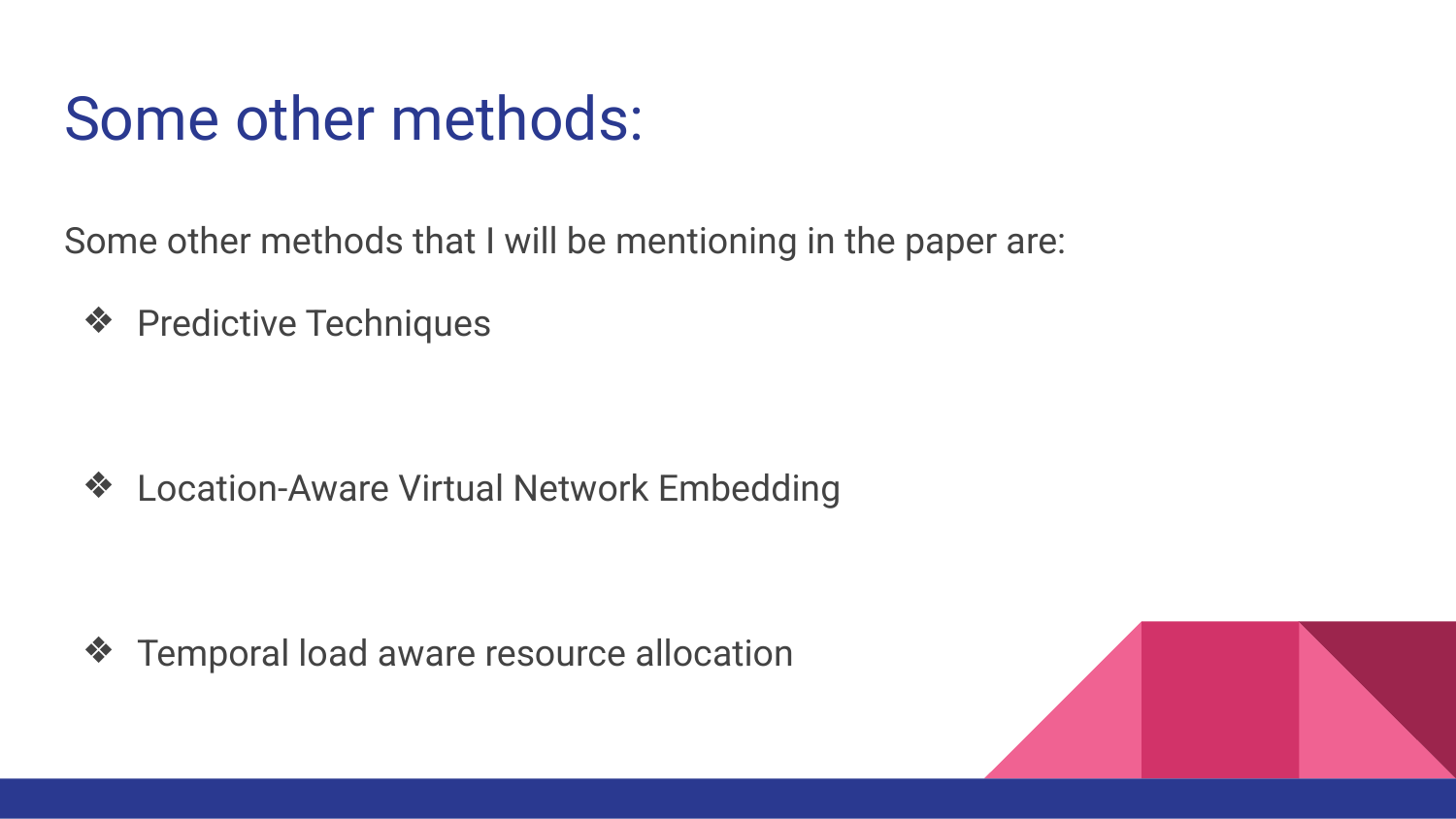

# Some other methods:
Some other methods that I will be mentioning in the paper are:
Predictive Techniques

Location-Aware Virtual Network Embedding

Temporal load aware resource allocation